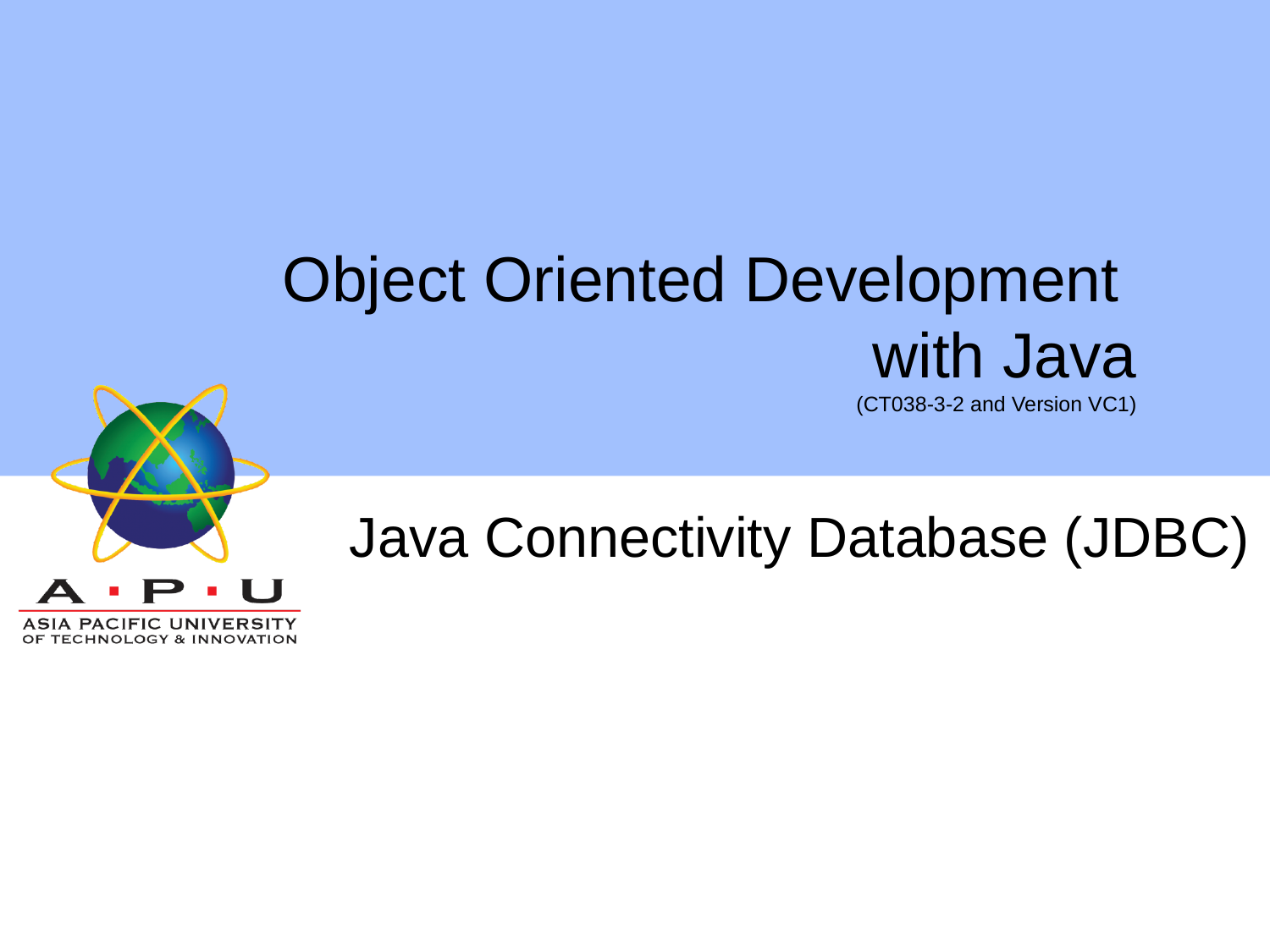

# Object Oriented Development with Java (CT038-3-2 and Version VC1)
Java Connectivity Database (JDBC)